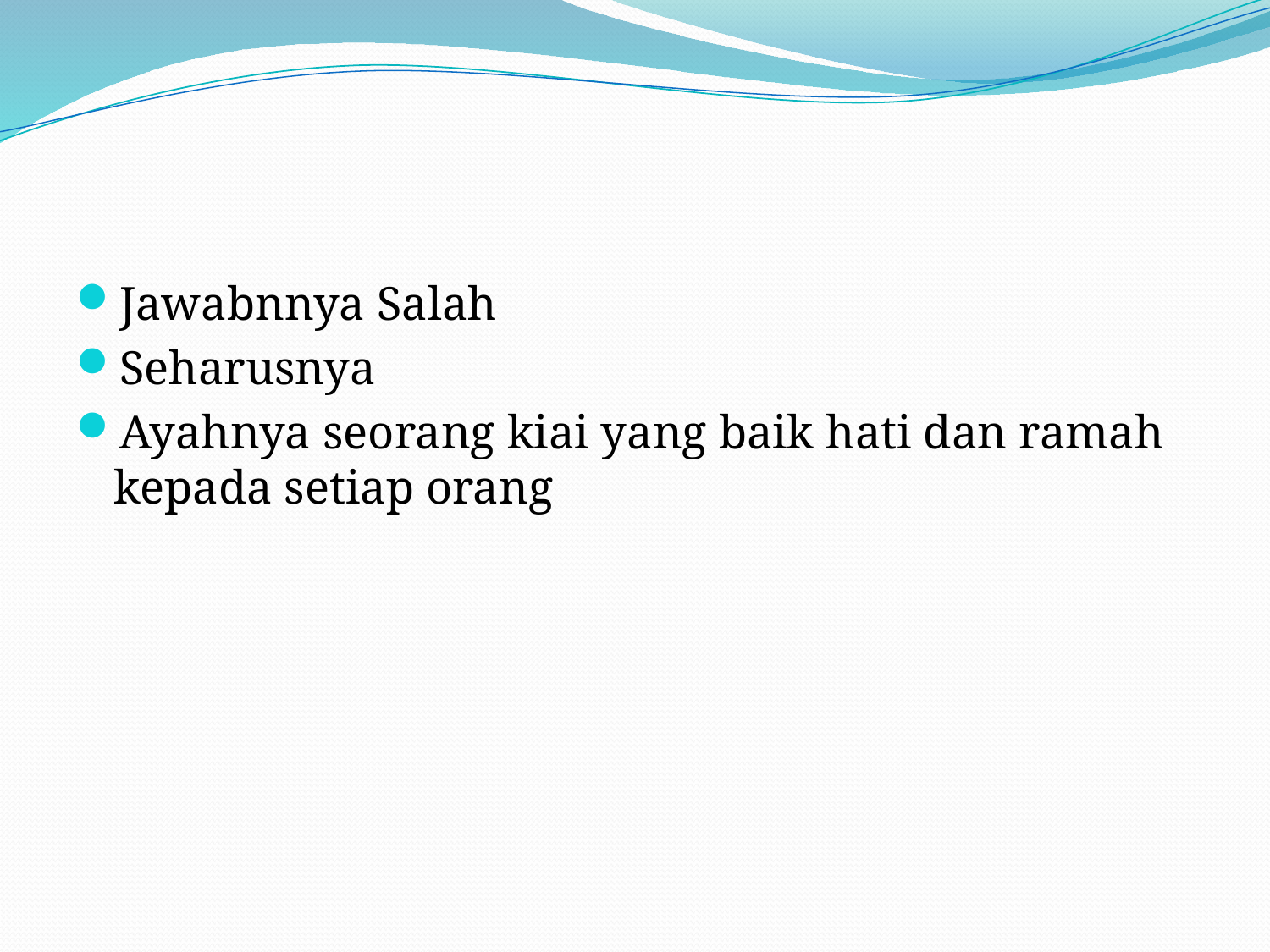

#
Jawabnnya Salah
Seharusnya
Ayahnya seorang kiai yang baik hati dan ramah kepada setiap orang